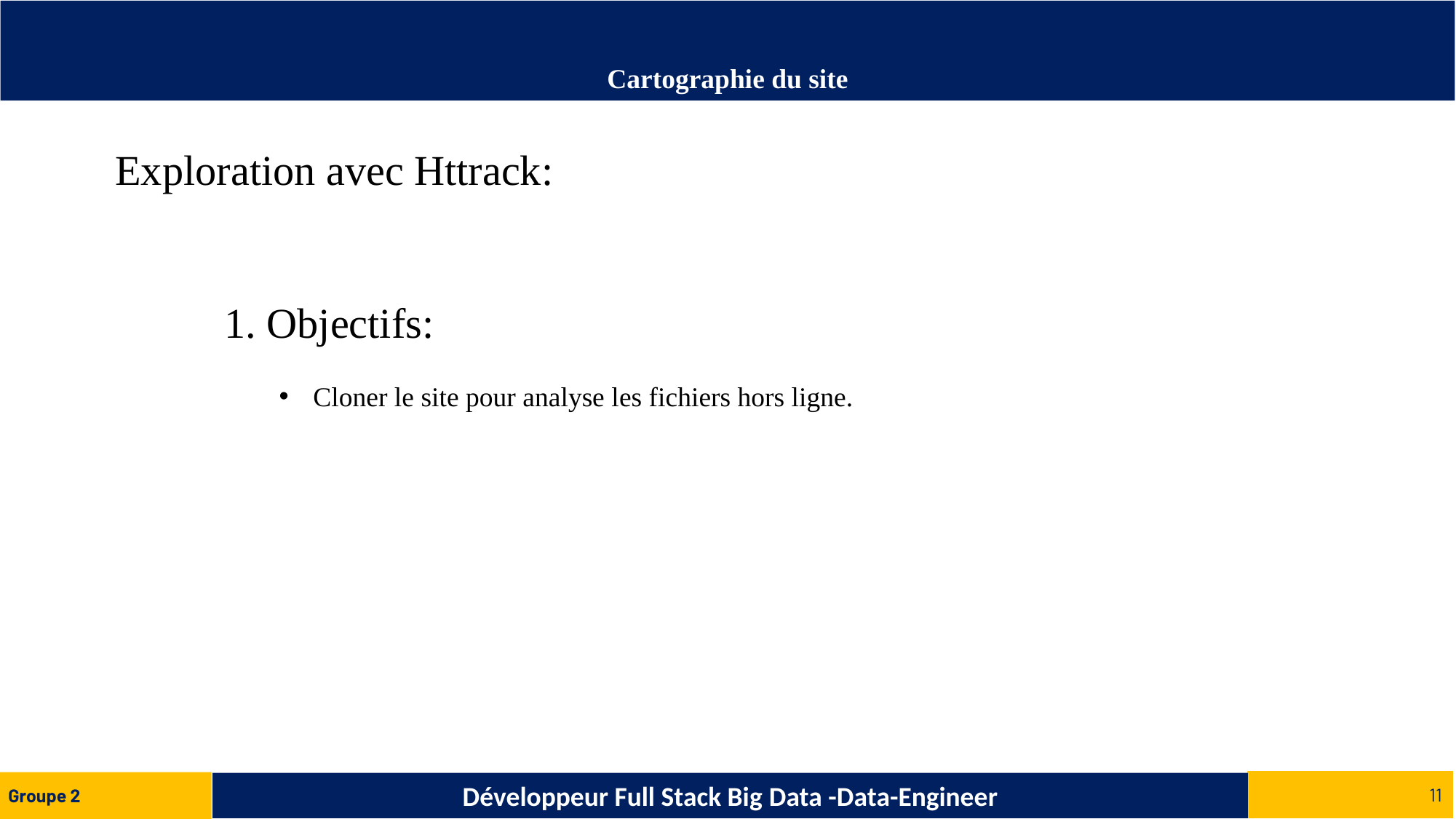

# Cartographie du site

Exploration avec Httrack:

 	1. Objectifs:
Cloner le site pour analyse les fichiers hors ligne.

11
Groupe 2
Développeur Full Stack Big Data -Data-Engineer